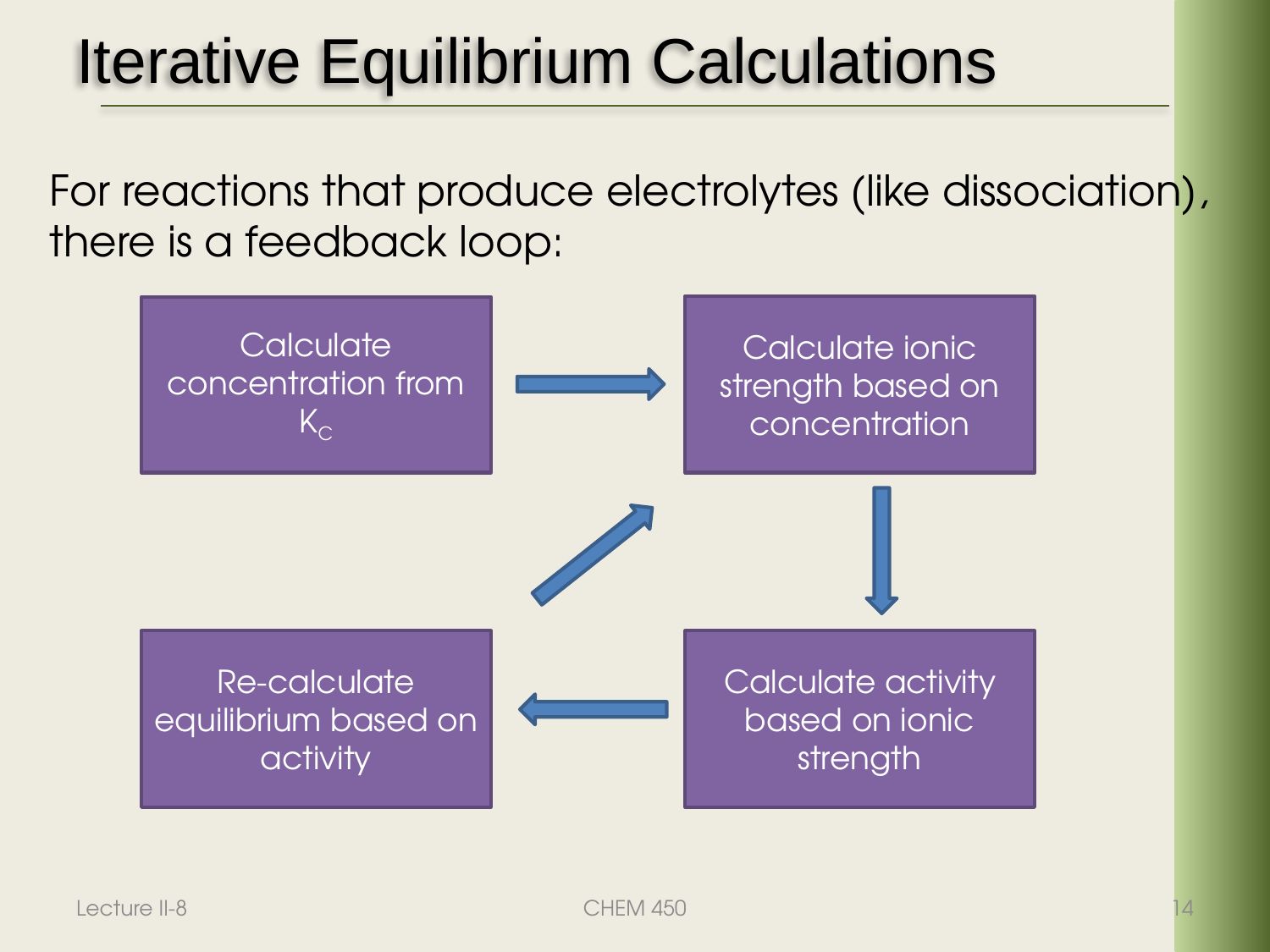

# Iterative Equilibrium Calculations
For reactions that produce electrolytes (like dissociation), there is a feedback loop:
Calculate ionic strength based on concentration
Calculate concentration from KC

Re-calculate equilibrium based on activity
Calculate activity based on ionic strength

Lecture II-8
CHEM 450
14